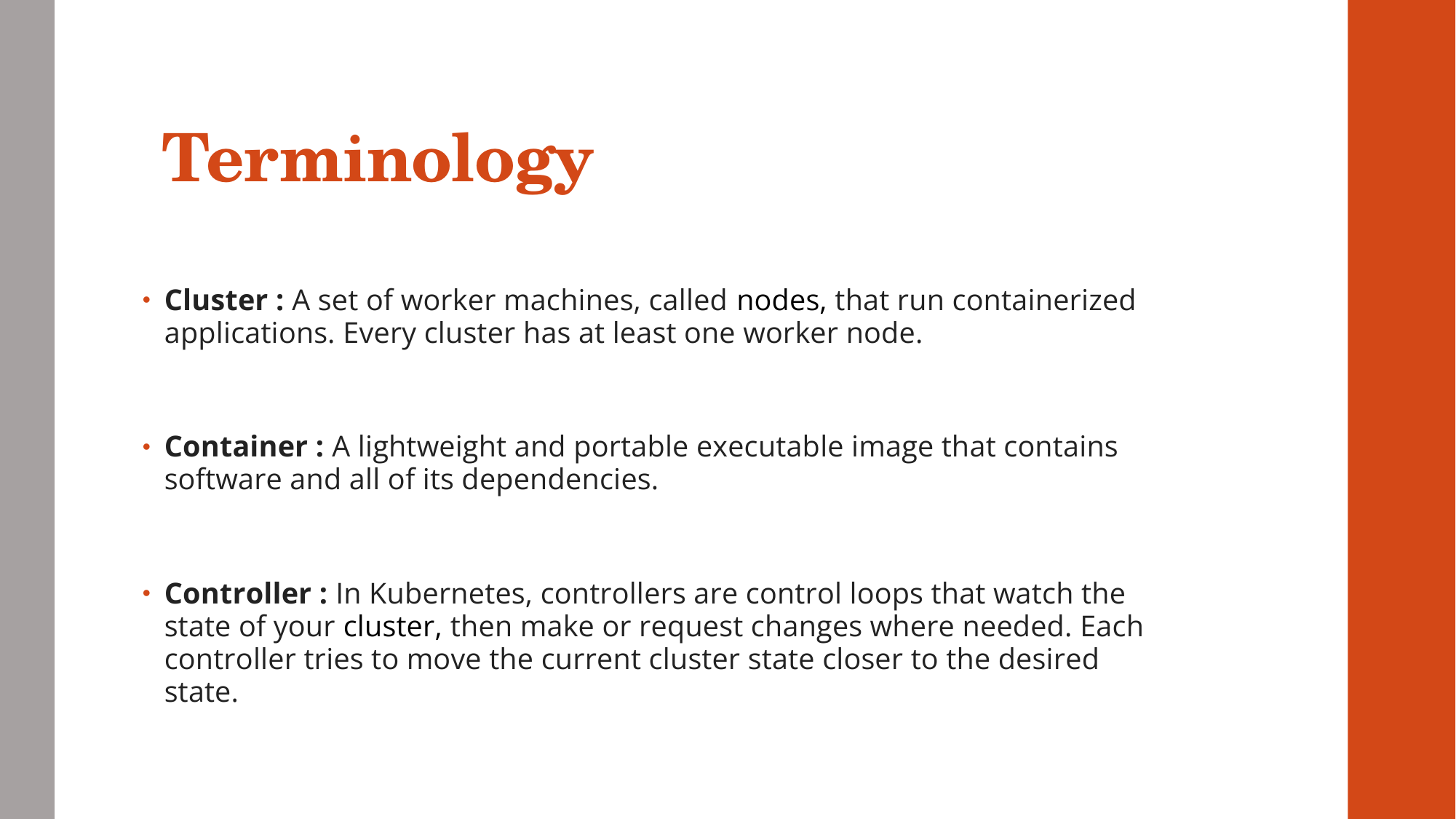

# Terminology
Cluster : A set of worker machines, called nodes, that run containerized applications. Every cluster has at least one worker node.

Container : A lightweight and portable executable image that contains software and all of its dependencies.

Controller : In Kubernetes, controllers are control loops that watch the state of your cluster, then make or request changes where needed. Each controller tries to move the current cluster state closer to the desired state.